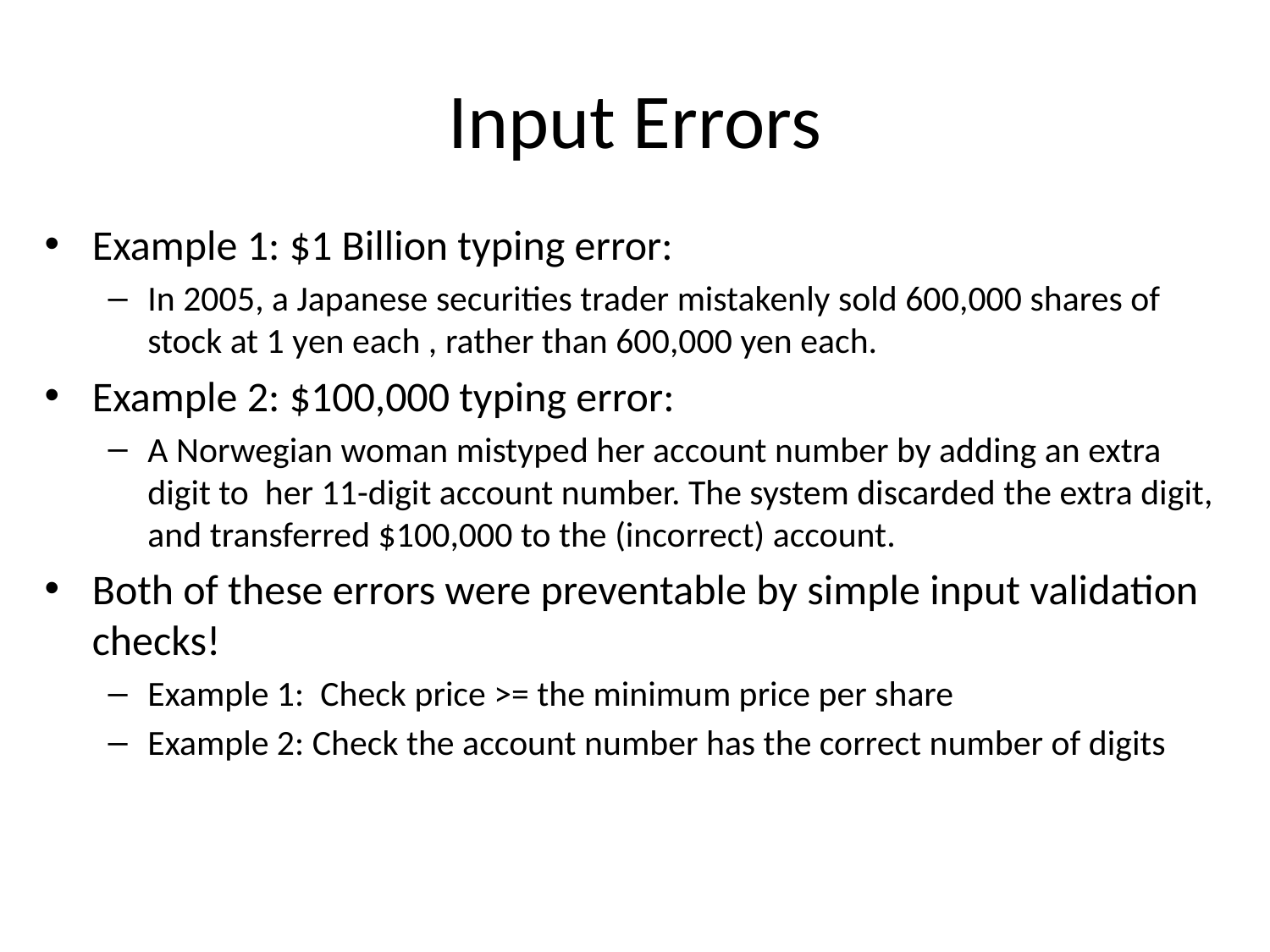

# Input Errors
Example 1: $1 Billion typing error:
In 2005, a Japanese securities trader mistakenly sold 600,000 shares of stock at 1 yen each , rather than 600,000 yen each.
Example 2: $100,000 typing error:
A Norwegian woman mistyped her account number by adding an extra digit to  her 11-digit account number. The system discarded the extra digit, and transferred $100,000 to the (incorrect) account.
Both of these errors were preventable by simple input validation checks!
Example 1:  Check price >= the minimum price per share
Example 2: Check the account number has the correct number of digits